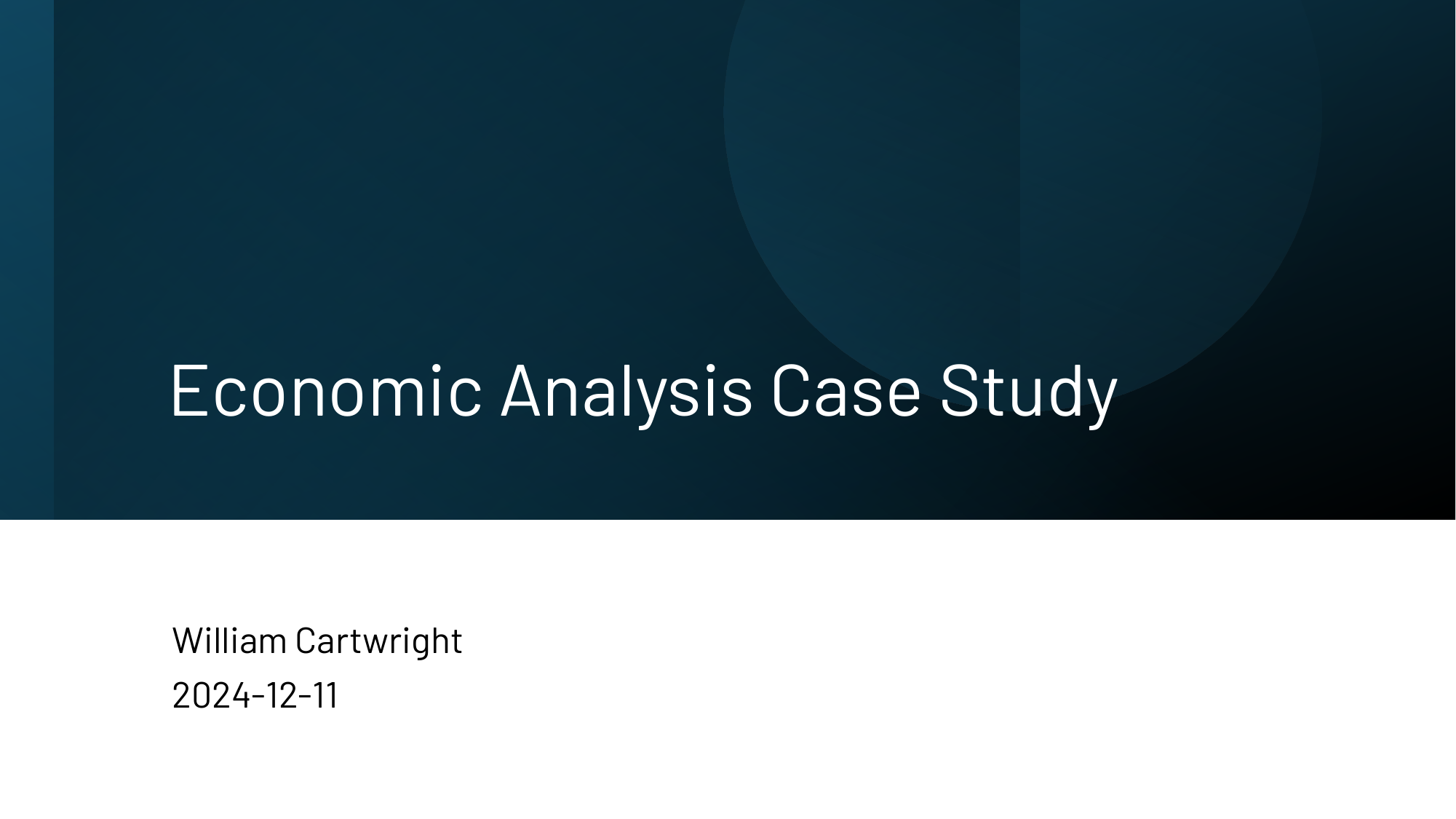

# Economic Analysis Case Study
William Cartwright
2024-12-11